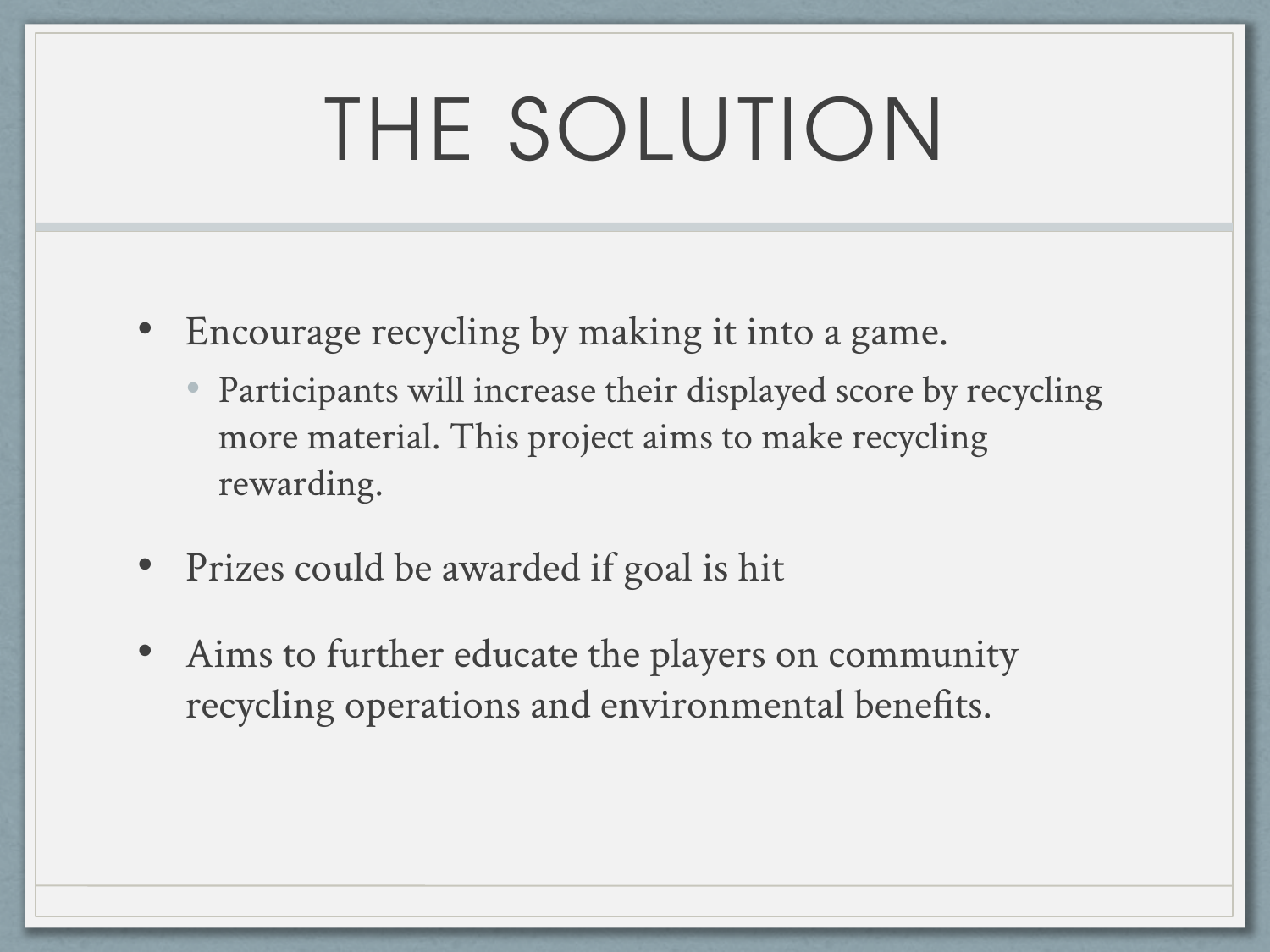

# THE SOLUTION
Encourage recycling by making it into a game.
Participants will increase their displayed score by recycling more material. This project aims to make recycling rewarding.
Prizes could be awarded if goal is hit
Aims to further educate the players on community recycling operations and environmental benefits.